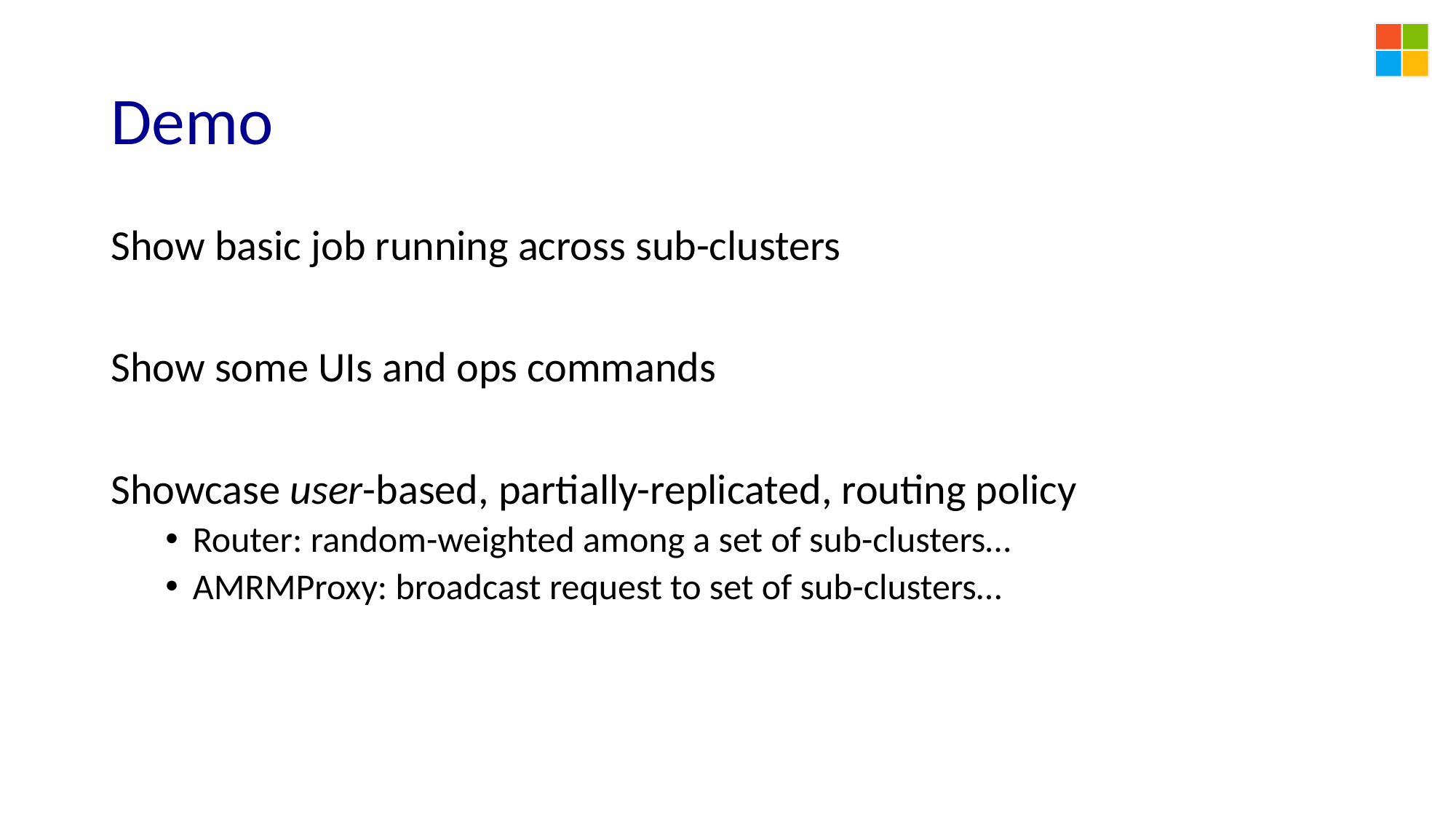

# Demo
Show basic job running across sub-clusters

Show some UIs and ops commands

Showcase user-based, partially-replicated, routing policy
Router: random-weighted among a set of sub-clusters…
AMRMProxy: broadcast request to set of sub-clusters…